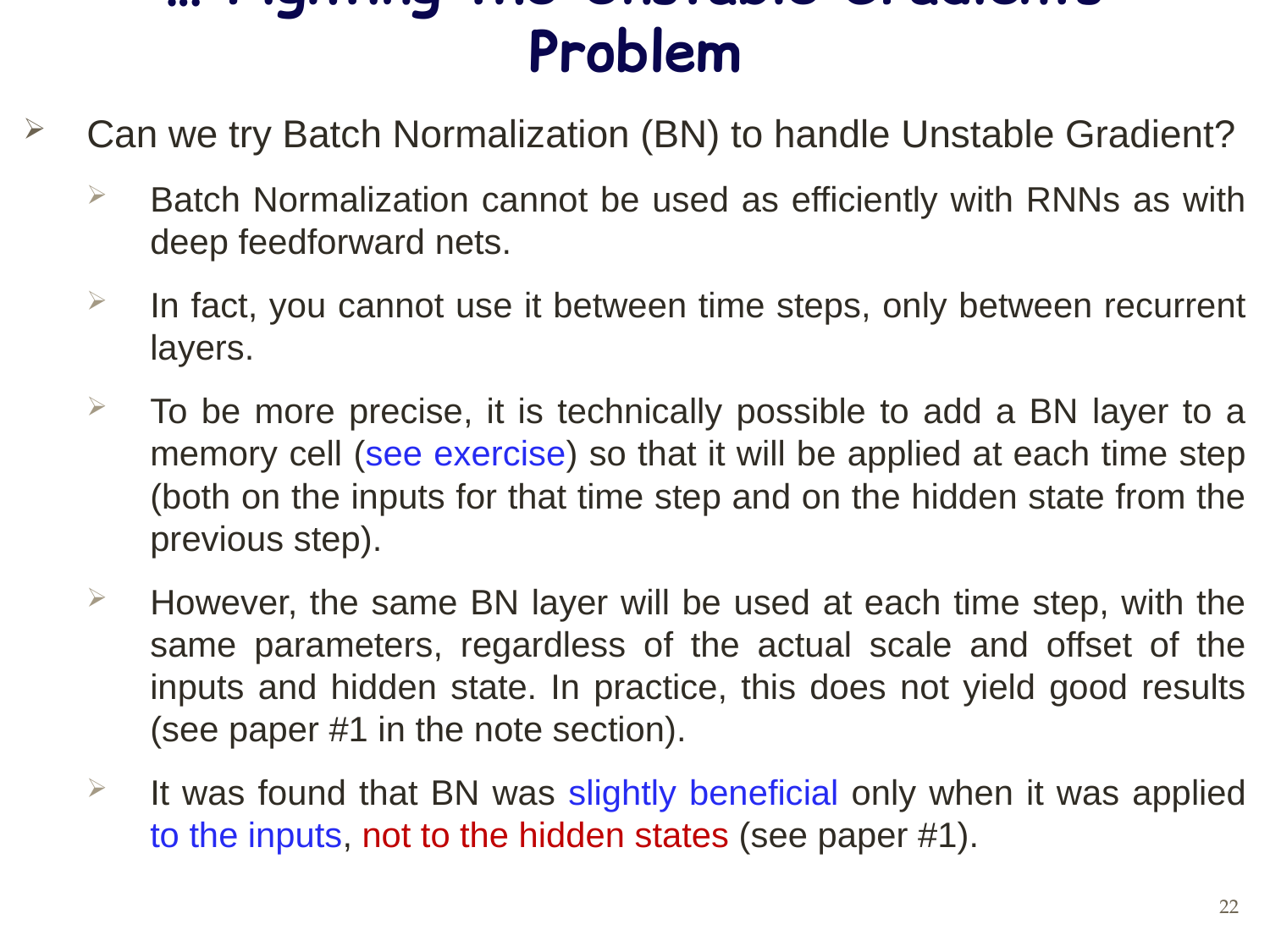

# … Fighting the Unstable Gradients Problem
Can we try Batch Normalization (BN) to handle Unstable Gradient?
Batch Normalization cannot be used as efficiently with RNNs as with deep feedforward nets.
In fact, you cannot use it between time steps, only between recurrent layers.
To be more precise, it is technically possible to add a BN layer to a memory cell (see exercise) so that it will be applied at each time step (both on the inputs for that time step and on the hidden state from the previous step).
However, the same BN layer will be used at each time step, with the same parameters, regardless of the actual scale and offset of the inputs and hidden state. In practice, this does not yield good results (see paper #1 in the note section).
It was found that BN was slightly beneficial only when it was applied to the inputs, not to the hidden states (see paper #1).
22